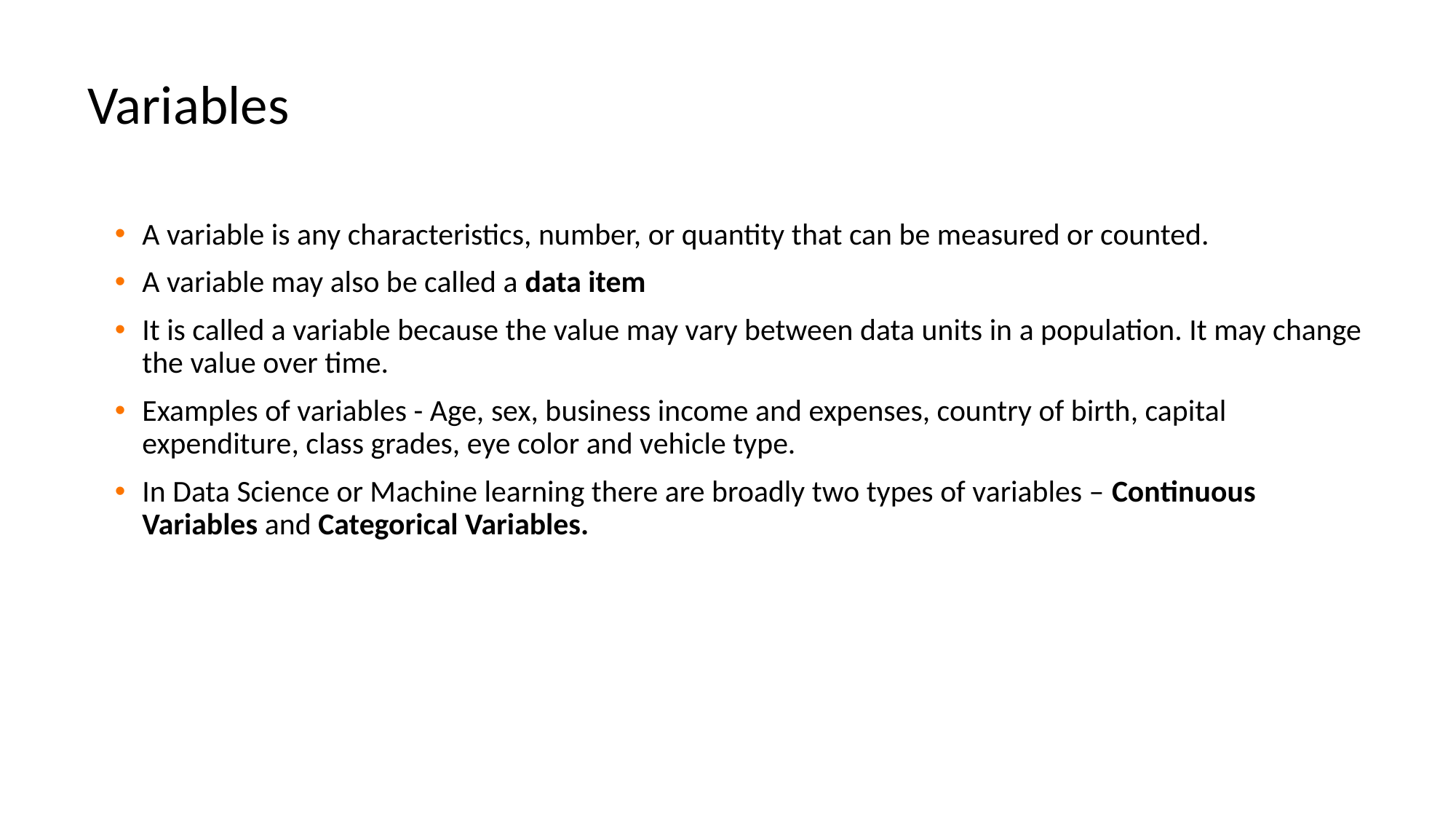

Variables
A variable is any characteristics, number, or quantity that can be measured or counted.
A variable may also be called a data item
It is called a variable because the value may vary between data units in a population. It may change the value over time.
Examples of variables - Age, sex, business income and expenses, country of birth, capital expenditure, class grades, eye color and vehicle type.
In Data Science or Machine learning there are broadly two types of variables – Continuous Variables and Categorical Variables.